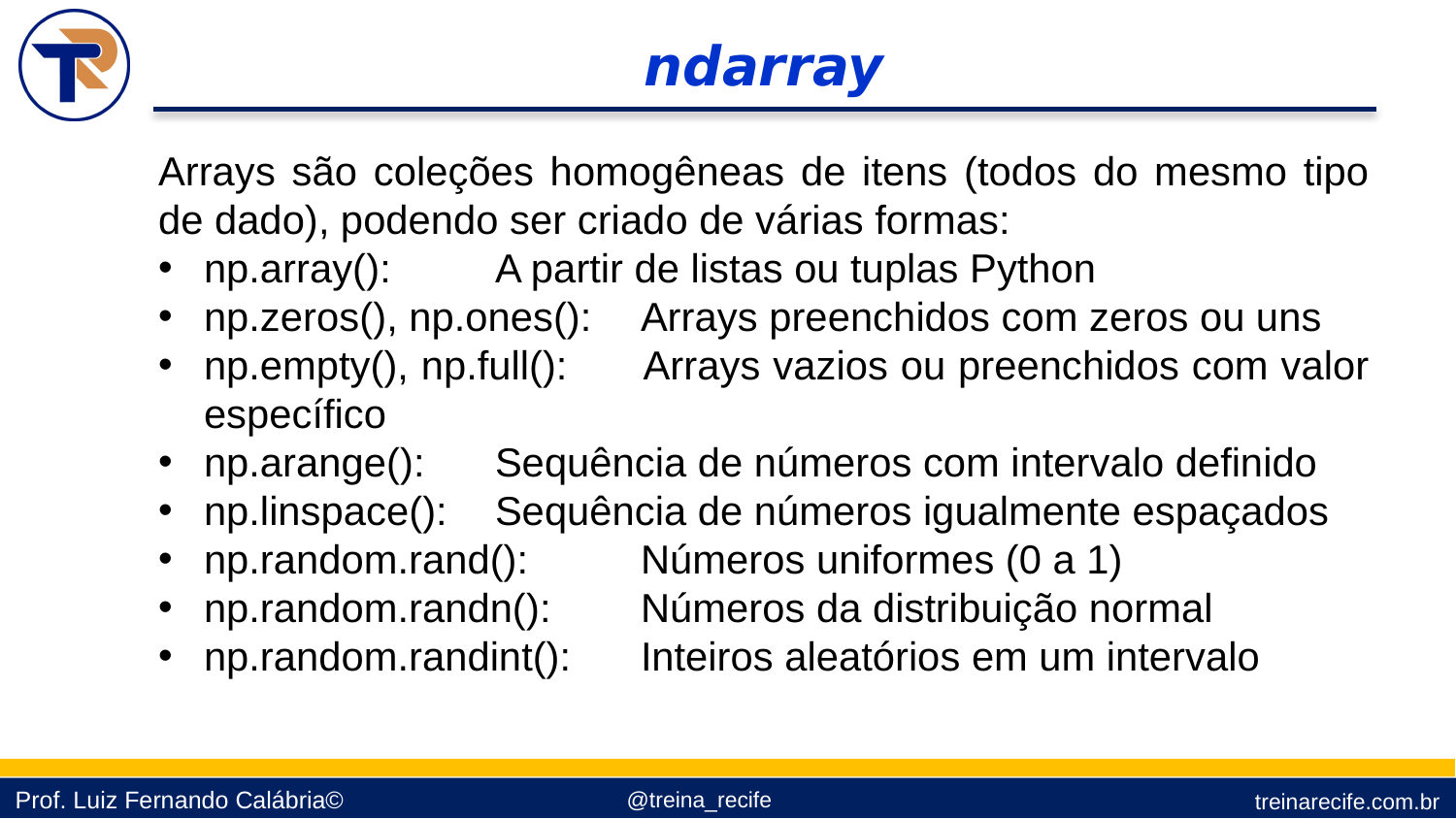

ndarray
Arrays são coleções homogêneas de itens (todos do mesmo tipo de dado), podendo ser criado de várias formas:
np.array(): 	A partir de listas ou tuplas Python
np.zeros(), np.ones():	Arrays preenchidos com zeros ou uns
np.empty(), np.full(): 	Arrays vazios ou preenchidos com valor específico
np.arange():	Sequência de números com intervalo definido
np.linspace():	Sequência de números igualmente espaçados
np.random.rand(): 	Números uniformes (0 a 1)
np.random.randn(): 	Números da distribuição normal
np.random.randint(): 	Inteiros aleatórios em um intervalo